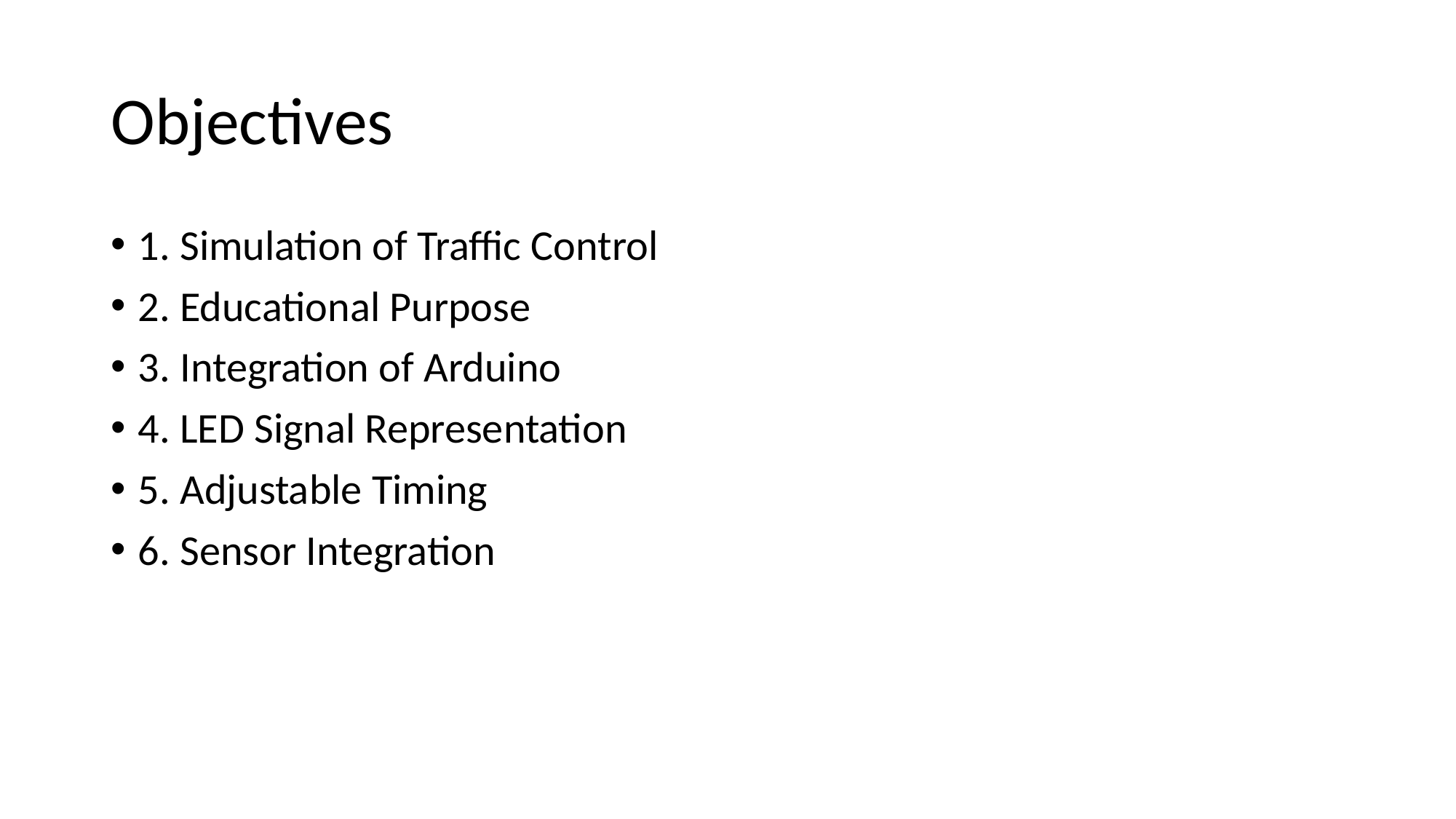

# Objectives
1. Simulation of Traffic Control
2. Educational Purpose
3. Integration of Arduino
4. LED Signal Representation
5. Adjustable Timing
6. Sensor Integration